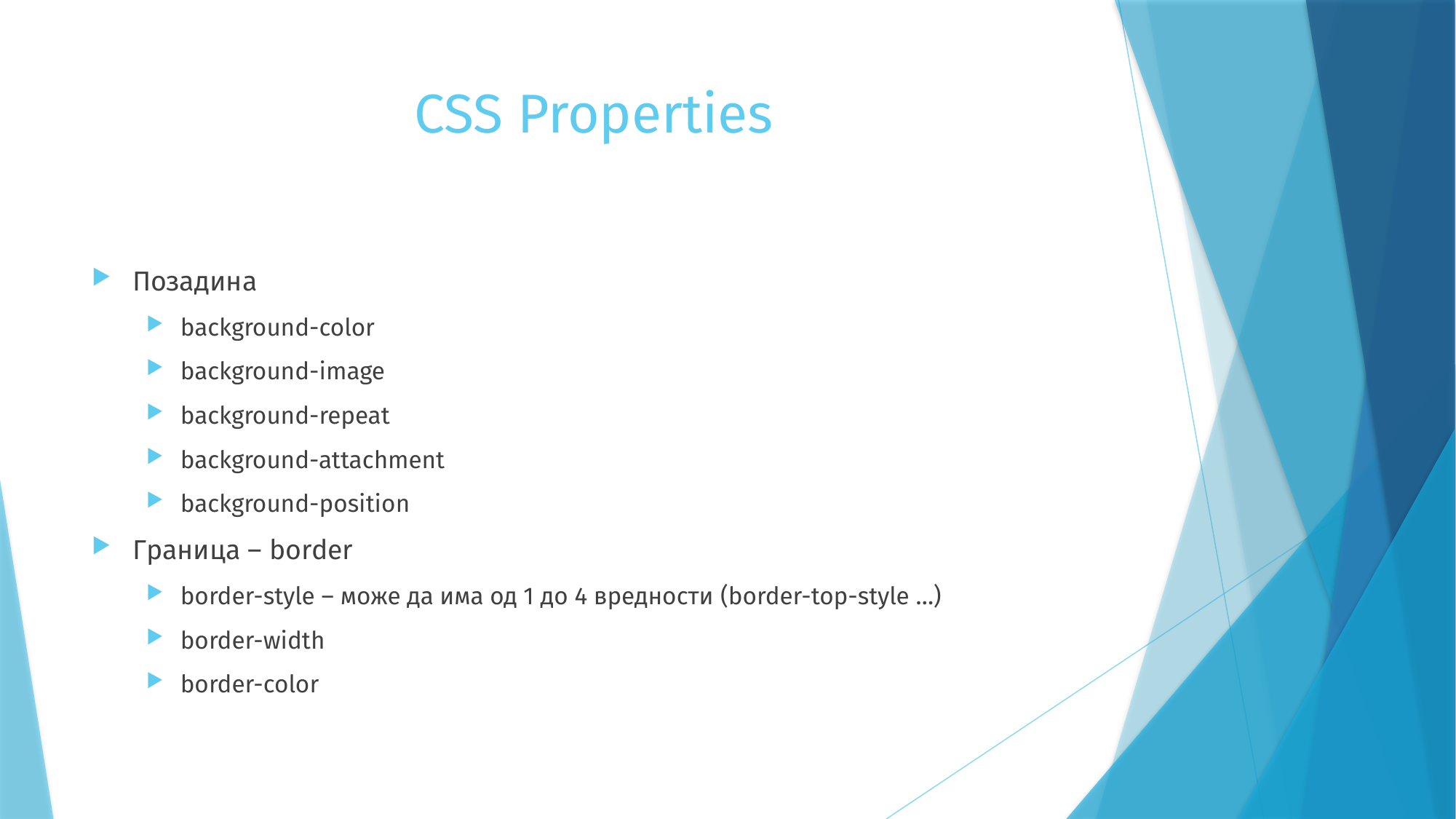

# CSS Properties
Позадина
background-color
background-image
background-repeat
background-attachment
background-position
Граница – border
border-style – може да има од 1 до 4 вредности (border-top-style …)
border-width
border-color